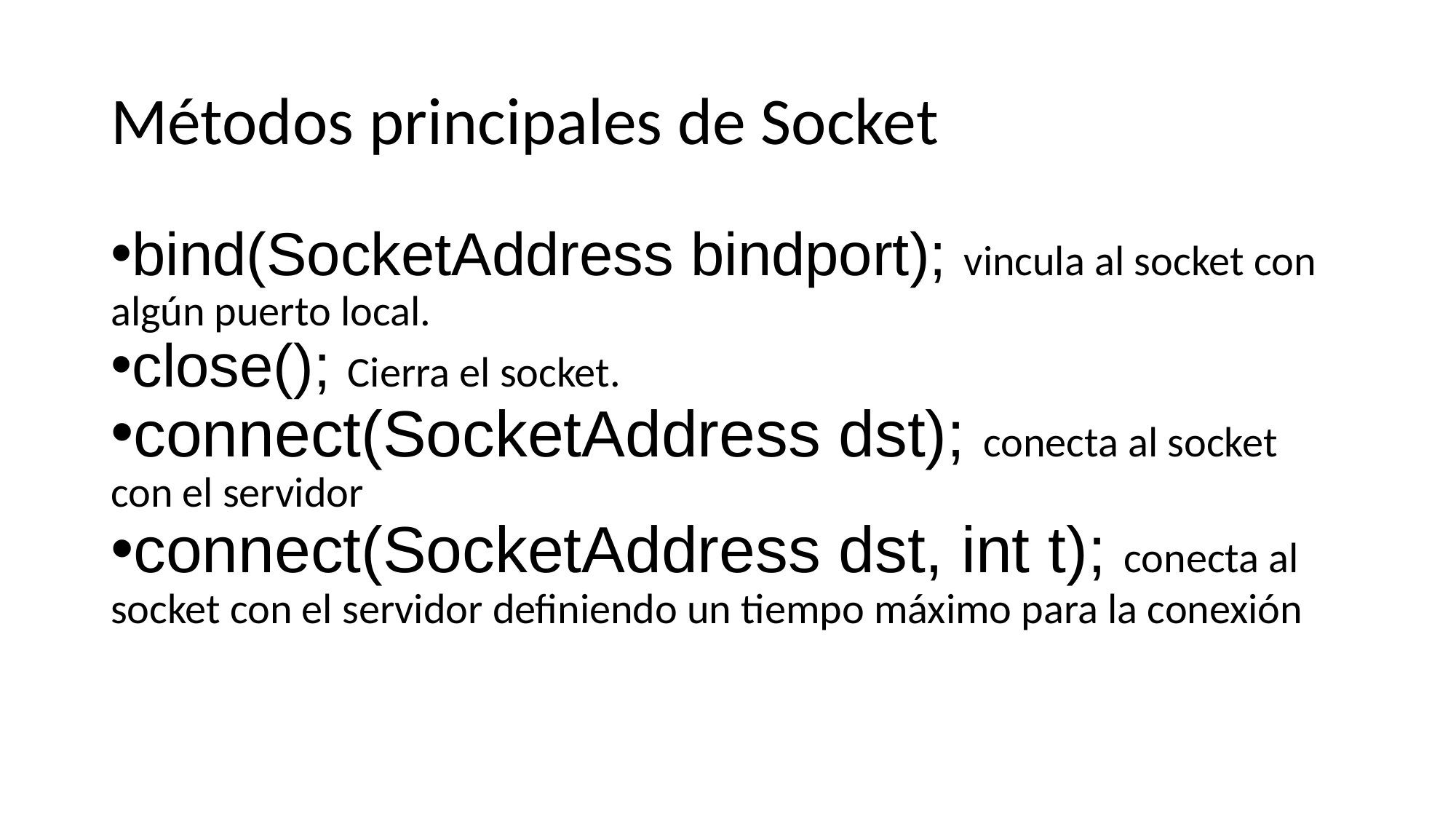

Métodos principales de Socket
bind(SocketAddress bindport); vincula al socket con algún puerto local.
close(); Cierra el socket.
connect(SocketAddress dst); conecta al socket con el servidor
connect(SocketAddress dst, int t); conecta al socket con el servidor definiendo un tiempo máximo para la conexión